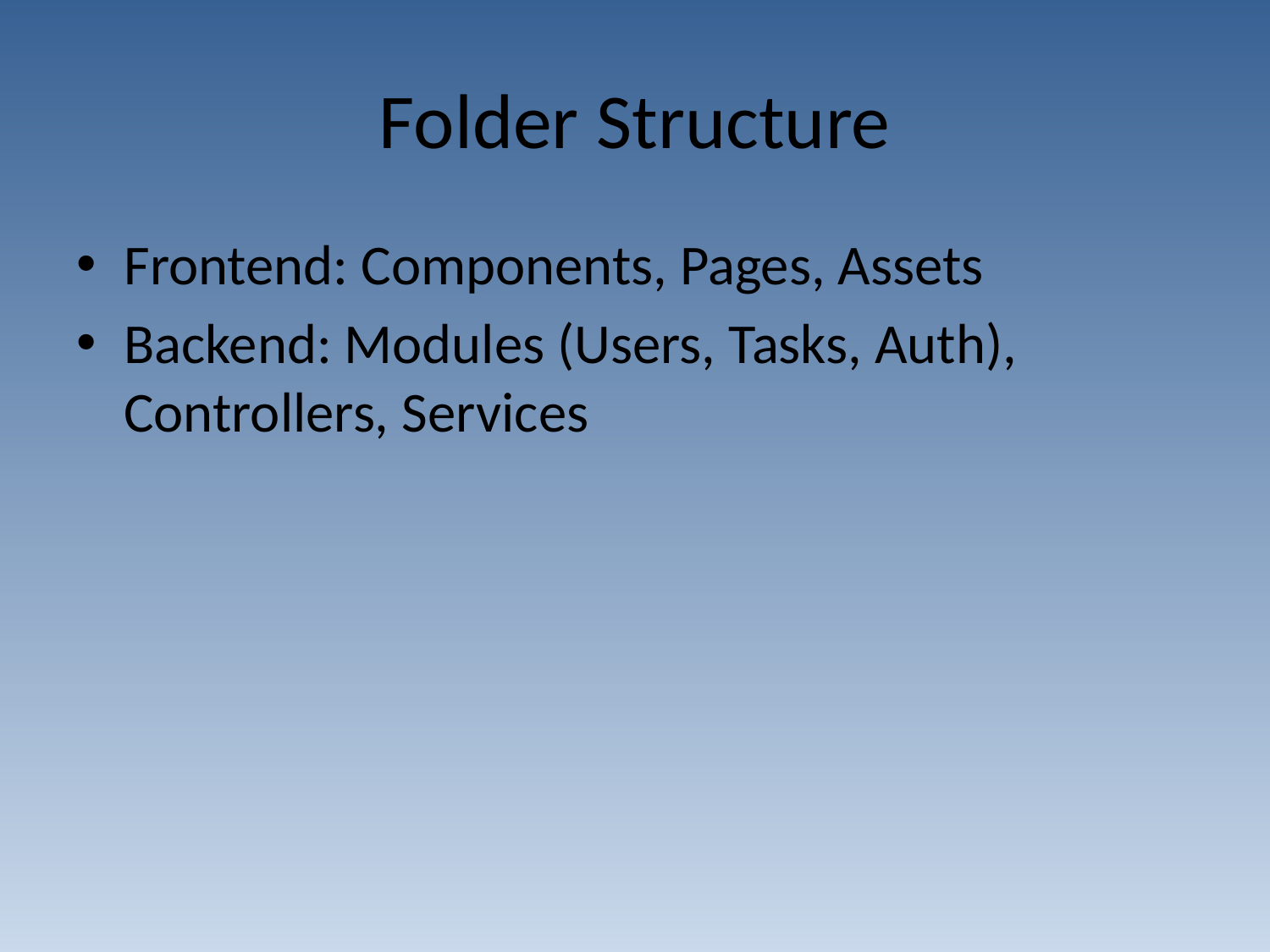

# Folder Structure
Frontend: Components, Pages, Assets
Backend: Modules (Users, Tasks, Auth), Controllers, Services